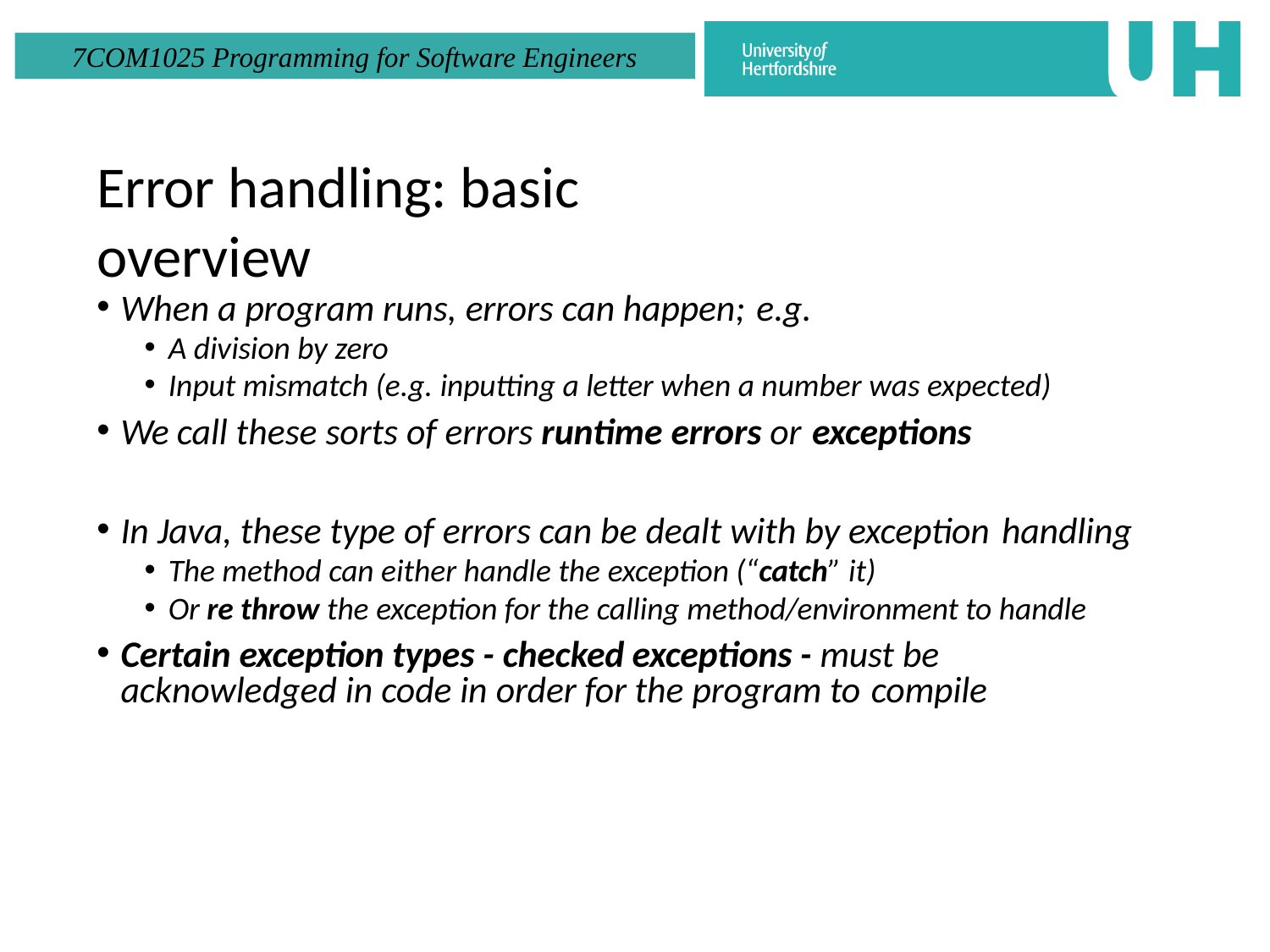

# Error handling: basic overview
When a program runs, errors can happen; e.g.
A division by zero
Input mismatch (e.g. inputting a letter when a number was expected)
We call these sorts of errors runtime errors or exceptions

In Java, these type of errors can be dealt with by exception handling
The method can either handle the exception (“catch” it)
Or re throw the exception for the calling method/environment to handle
Certain exception types - checked exceptions - must be  acknowledged in code in order for the program to compile